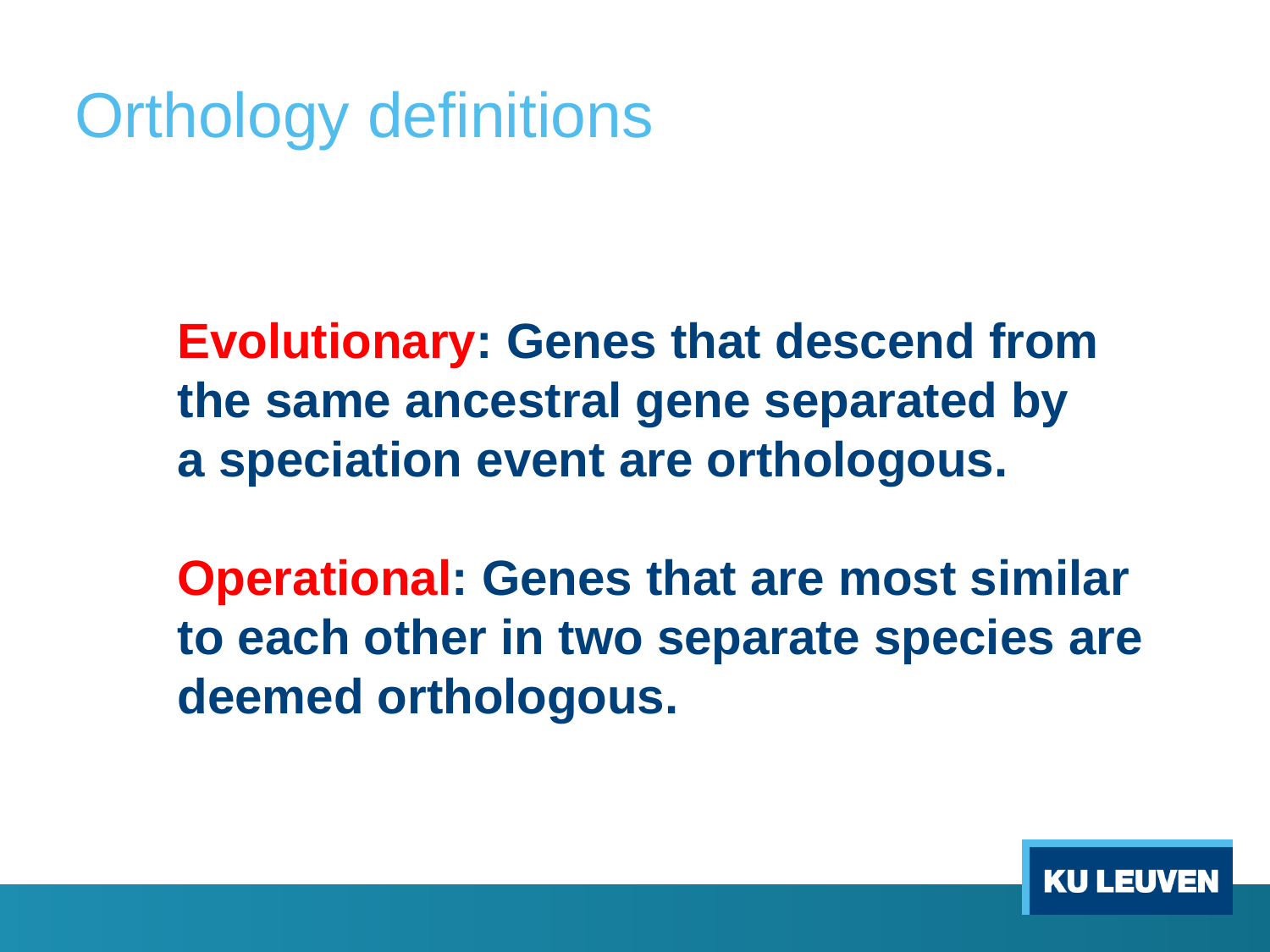

# Orthology definitions
Evolutionary: Genes that descend from the same ancestral gene separated by a speciation event are orthologous.

Operational: Genes that are most similar to each other in two separate species are deemed orthologous.